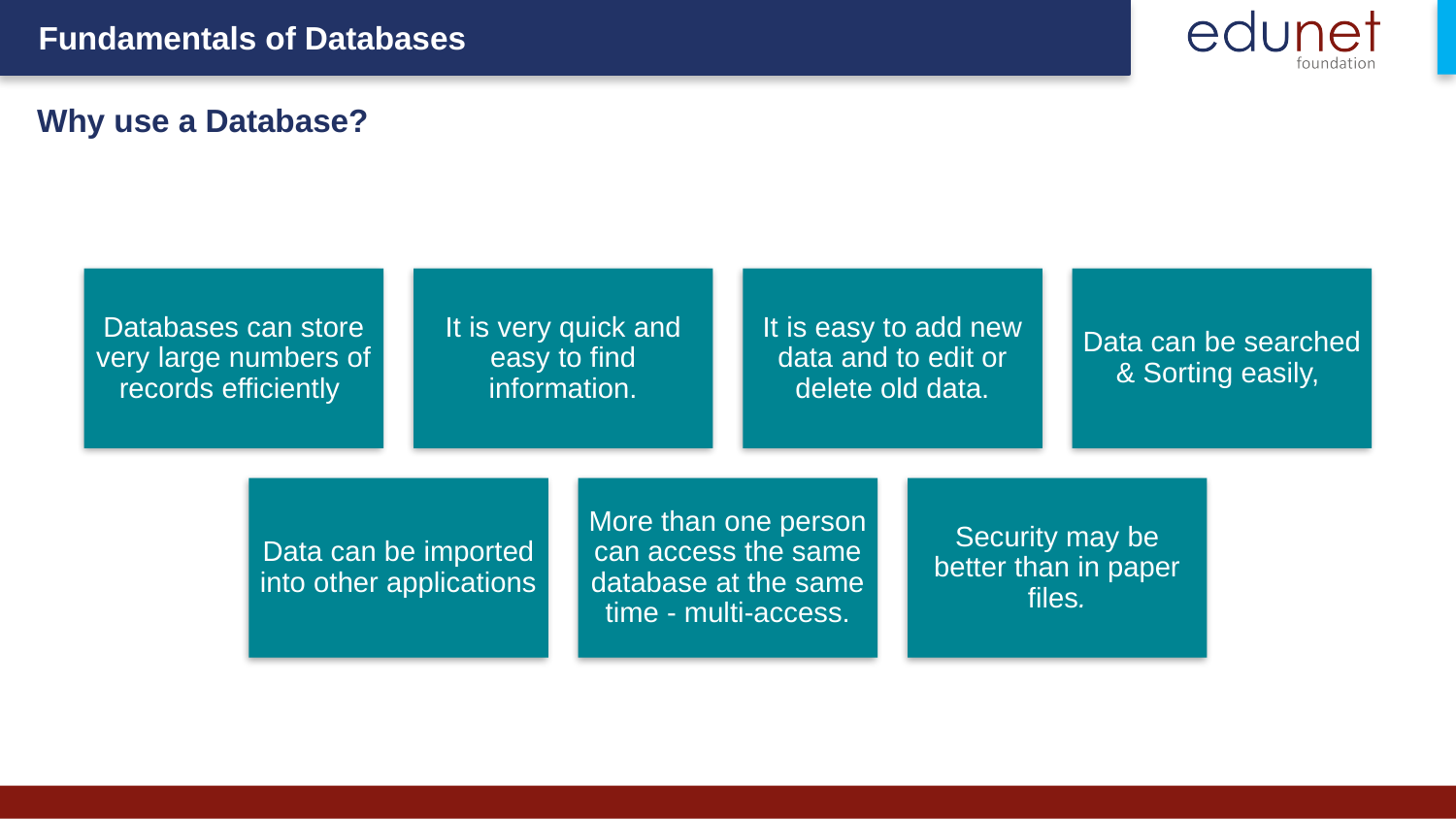

# Why use a Database?
Databases can store very large numbers of records efficiently
It is very quick and easy to find information.
It is easy to add new data and to edit or delete old data.
Data can be searched & Sorting easily,
Data can be imported into other applications
More than one person can access the same database at the same time - multi-access.
Security may be better than in paper files.